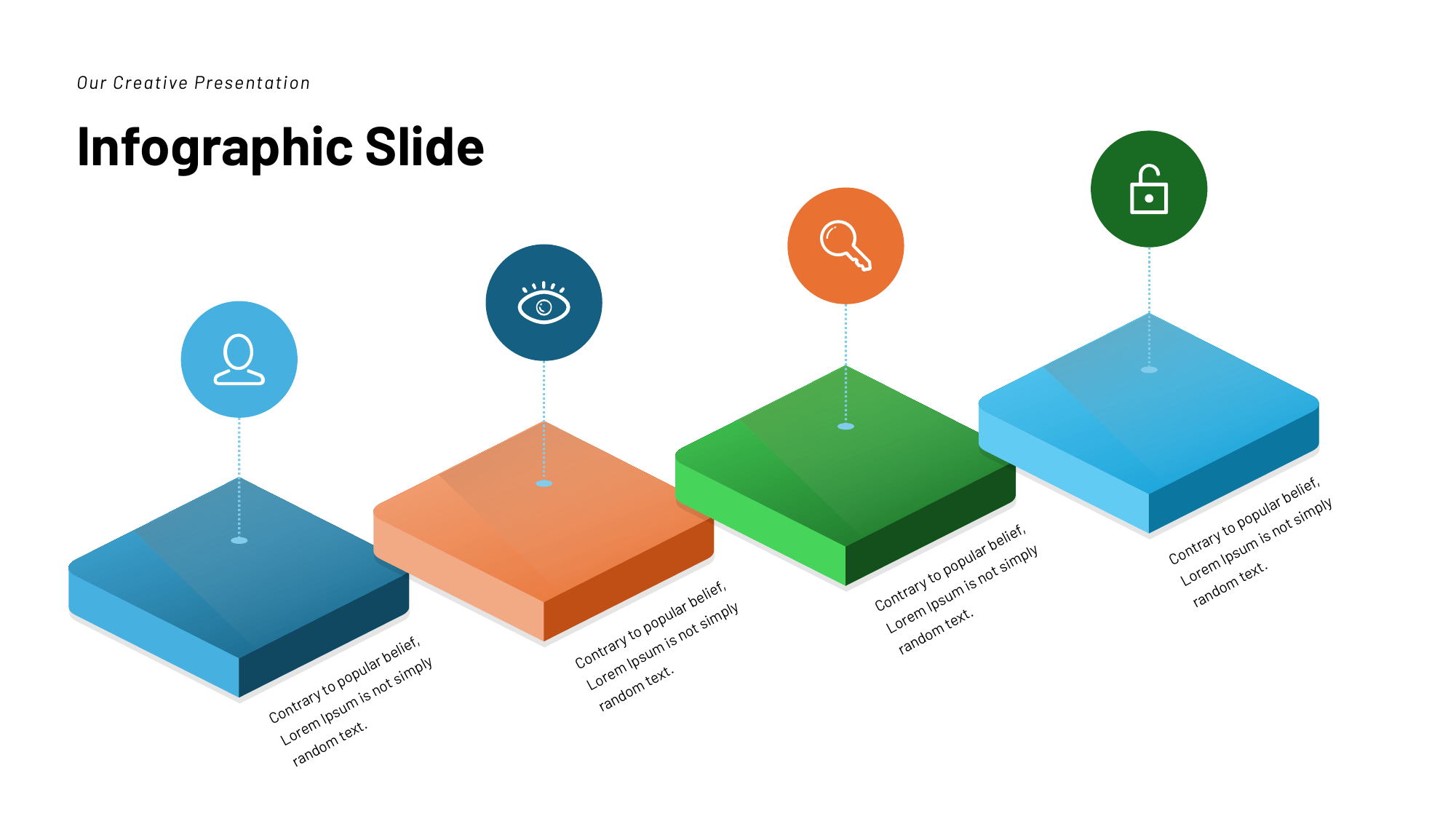

Our Creative Presentation
Infographic Slide

Contrary to popular belief, Lorem Ipsum is not simply random text.
Contrary to popular belief, Lorem Ipsum is not simply random text.

Contrary to popular belief, Lorem Ipsum is not simply random text.
Contrary to popular belief, Lorem Ipsum is not simply random text.